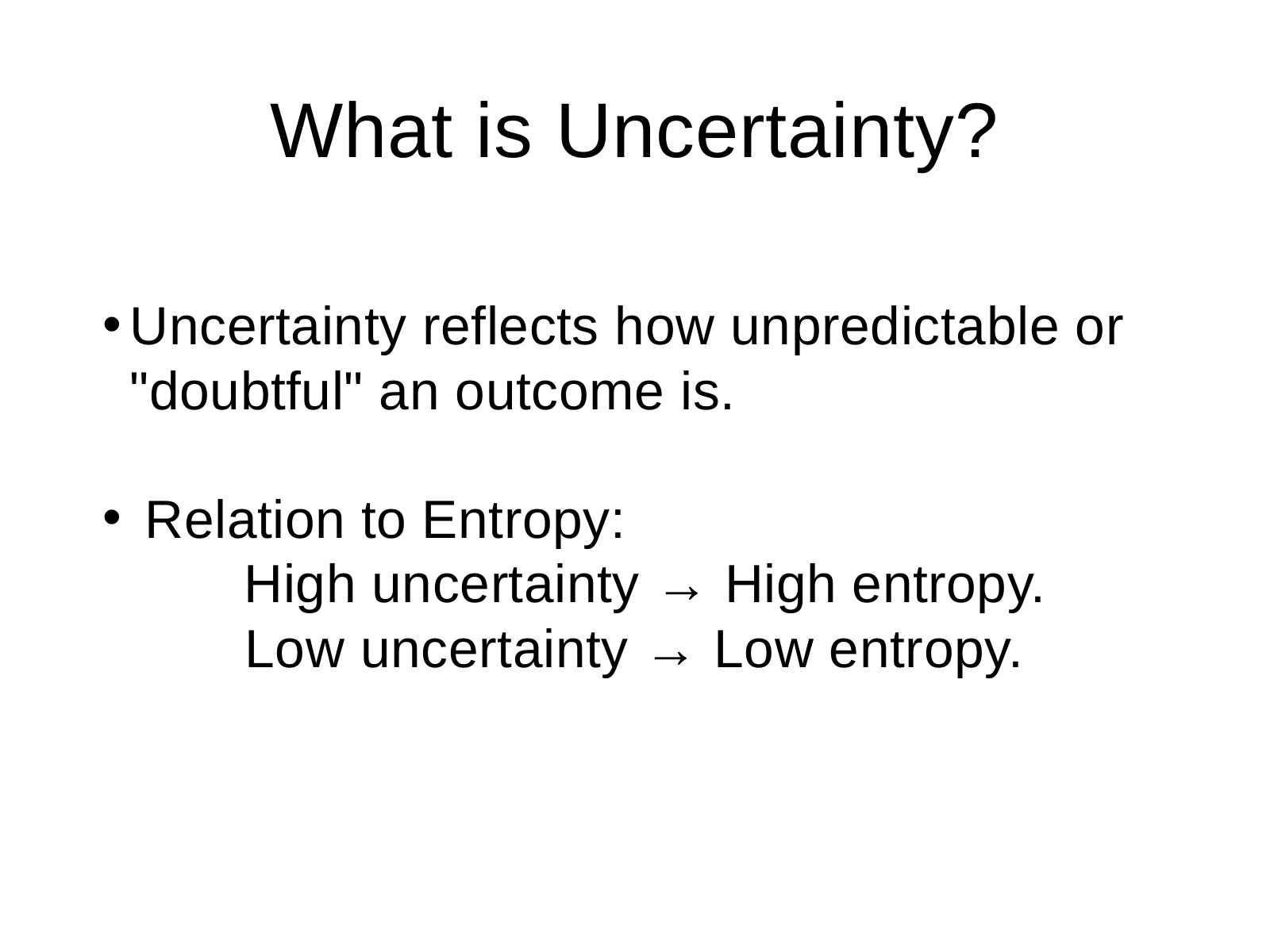

What is Uncertainty?

Uncertainty reflects how unpredictable or "doubtful" an outcome is.

 Relation to Entropy:
           High uncertainty → High entropy.
           Low uncertainty → Low entropy.